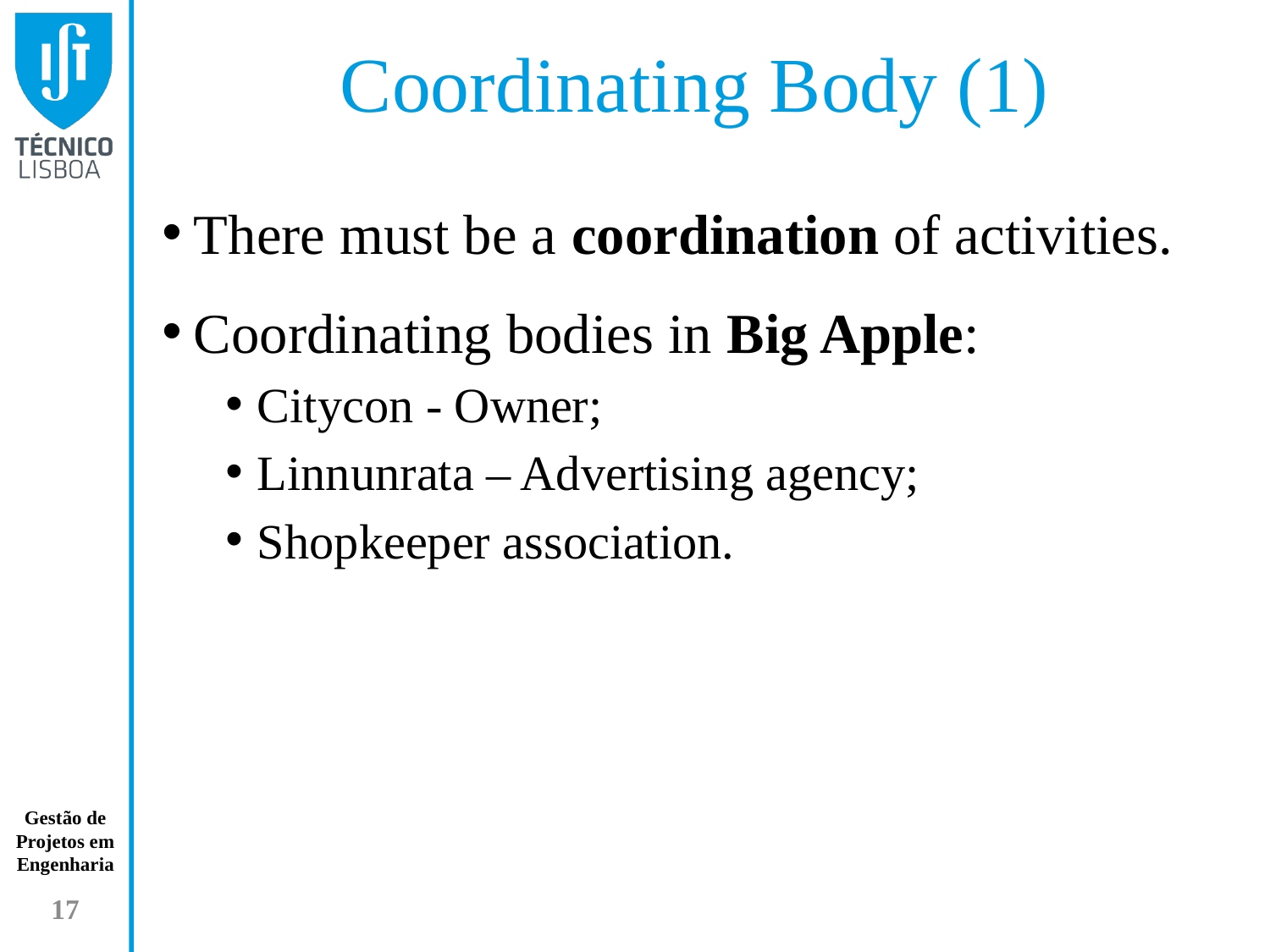

# Coordinating Body (1)
There must be a coordination of activities.
Coordinating bodies in Big Apple:
Citycon - Owner;
Linnunrata – Advertising agency;
Shopkeeper association.

17